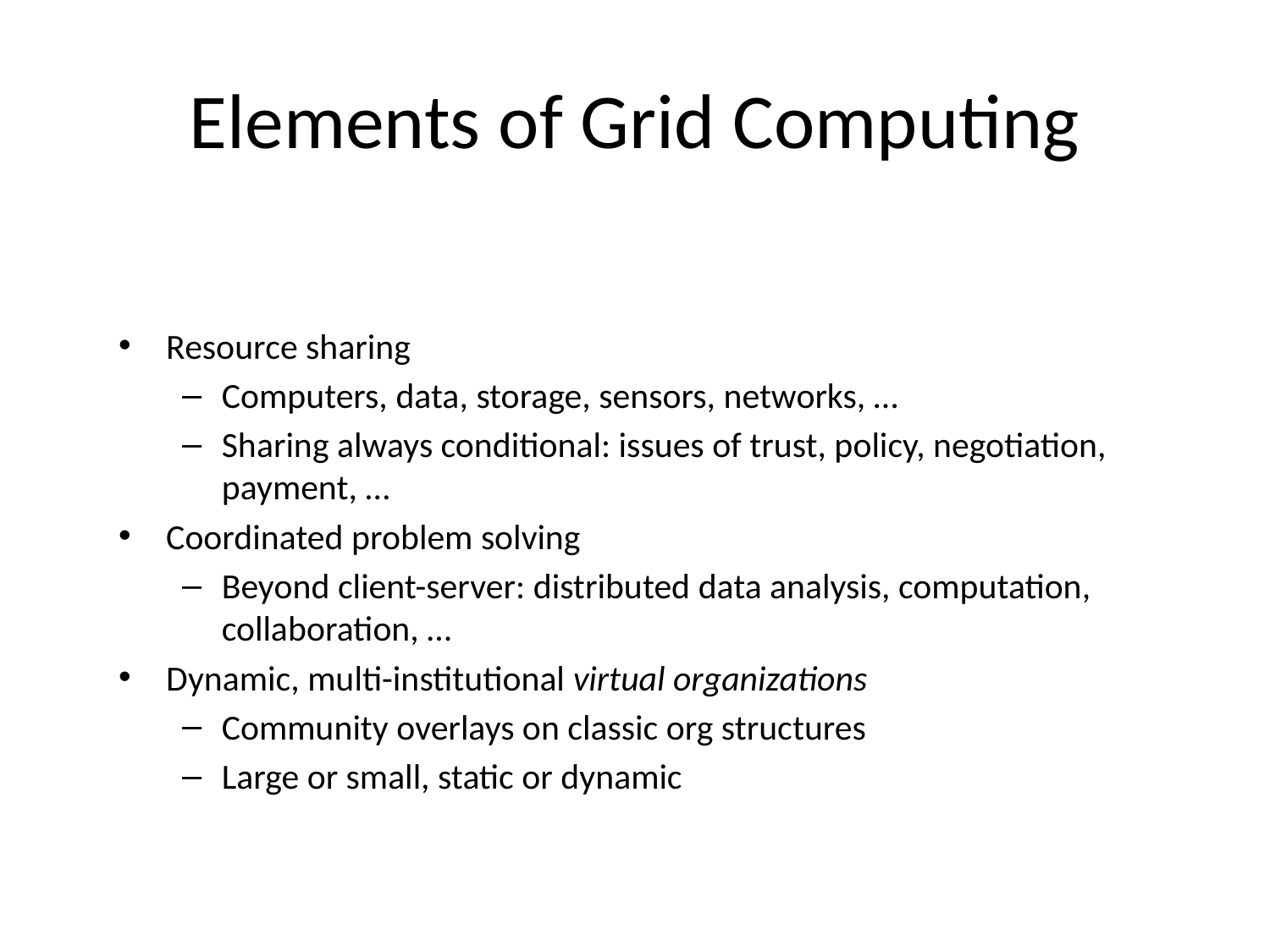

# Elements of Grid Computing
Resource sharing
Computers, data, storage, sensors, networks, …
Sharing always conditional: issues of trust, policy, negotiation, payment, …
Coordinated problem solving
Beyond client-server: distributed data analysis, computation, collaboration, …
Dynamic, multi-institutional virtual organizations
Community overlays on classic org structures
Large or small, static or dynamic